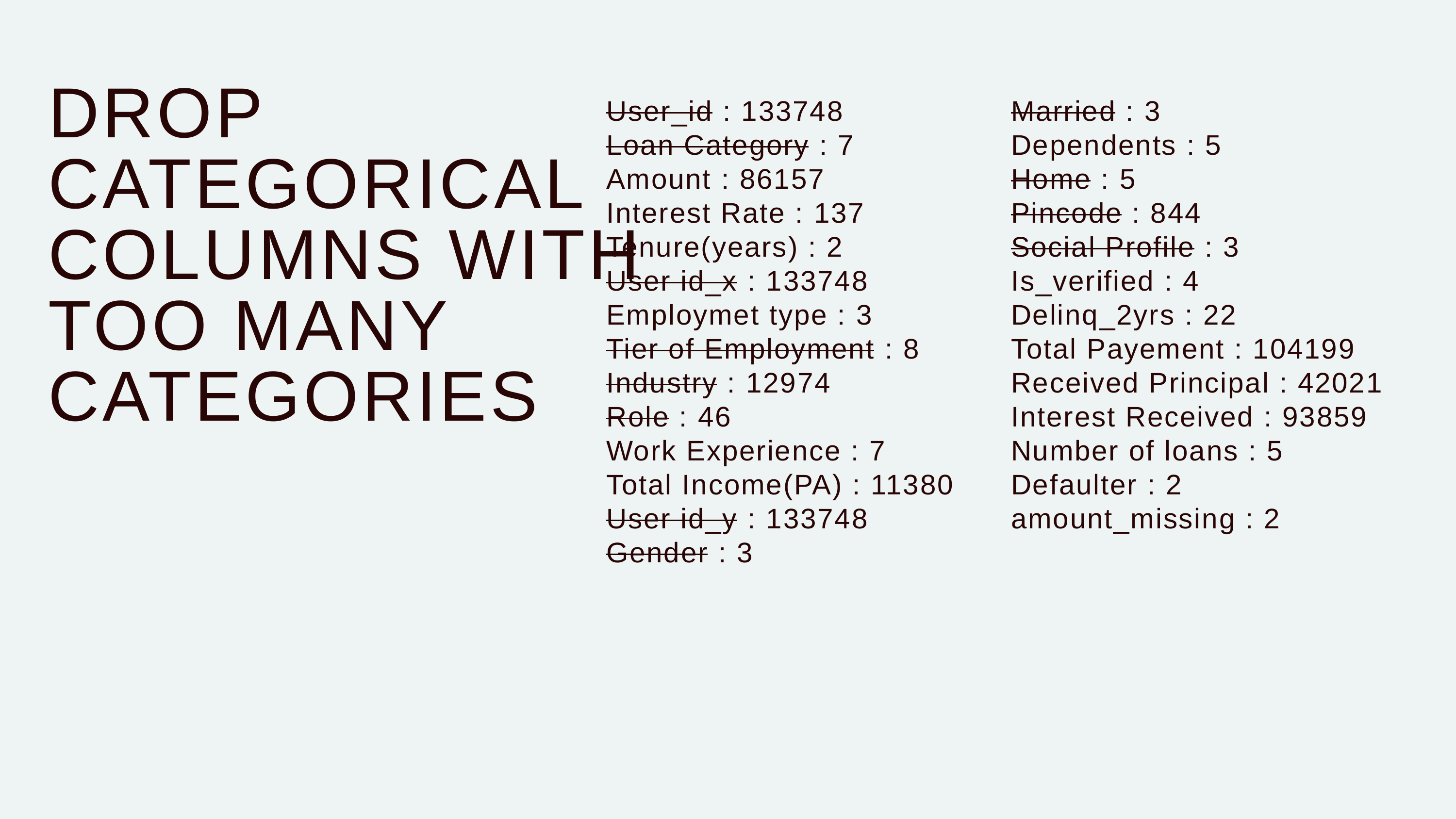

DROP CATEGORICAL COLUMNS WITH TOO MANY CATEGORIES
User_id : 133748
Loan Category : 7
Amount : 86157
Interest Rate : 137
Tenure(years) : 2
User id_x : 133748
Employmet type : 3
Tier of Employment : 8
Industry : 12974
Role : 46
Work Experience : 7
Total Income(PA) : 11380
User id_y : 133748
Gender : 3

Married : 3
Dependents : 5
Home : 5
Pincode : 844
Social Profile : 3
Is_verified : 4
Delinq_2yrs : 22
Total Payement : 104199
Received Principal : 42021
Interest Received : 93859
Number of loans : 5
Defaulter : 2
amount_missing : 2